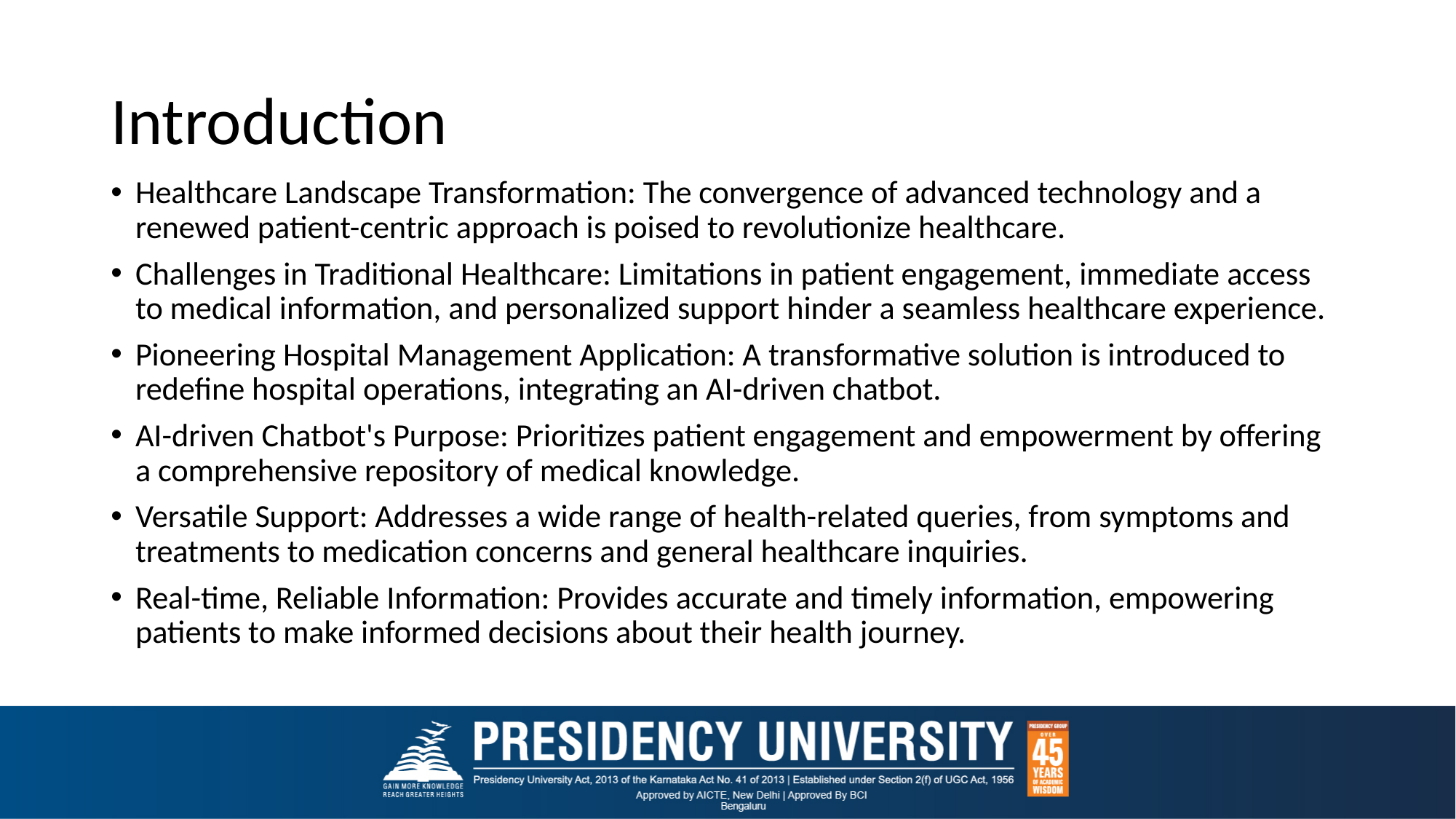

# Introduction
Healthcare Landscape Transformation: The convergence of advanced technology and a renewed patient-centric approach is poised to revolutionize healthcare.
Challenges in Traditional Healthcare: Limitations in patient engagement, immediate access to medical information, and personalized support hinder a seamless healthcare experience.
Pioneering Hospital Management Application: A transformative solution is introduced to redefine hospital operations, integrating an AI-driven chatbot.
AI-driven Chatbot's Purpose: Prioritizes patient engagement and empowerment by offering a comprehensive repository of medical knowledge.
Versatile Support: Addresses a wide range of health-related queries, from symptoms and treatments to medication concerns and general healthcare inquiries.
Real-time, Reliable Information: Provides accurate and timely information, empowering patients to make informed decisions about their health journey.